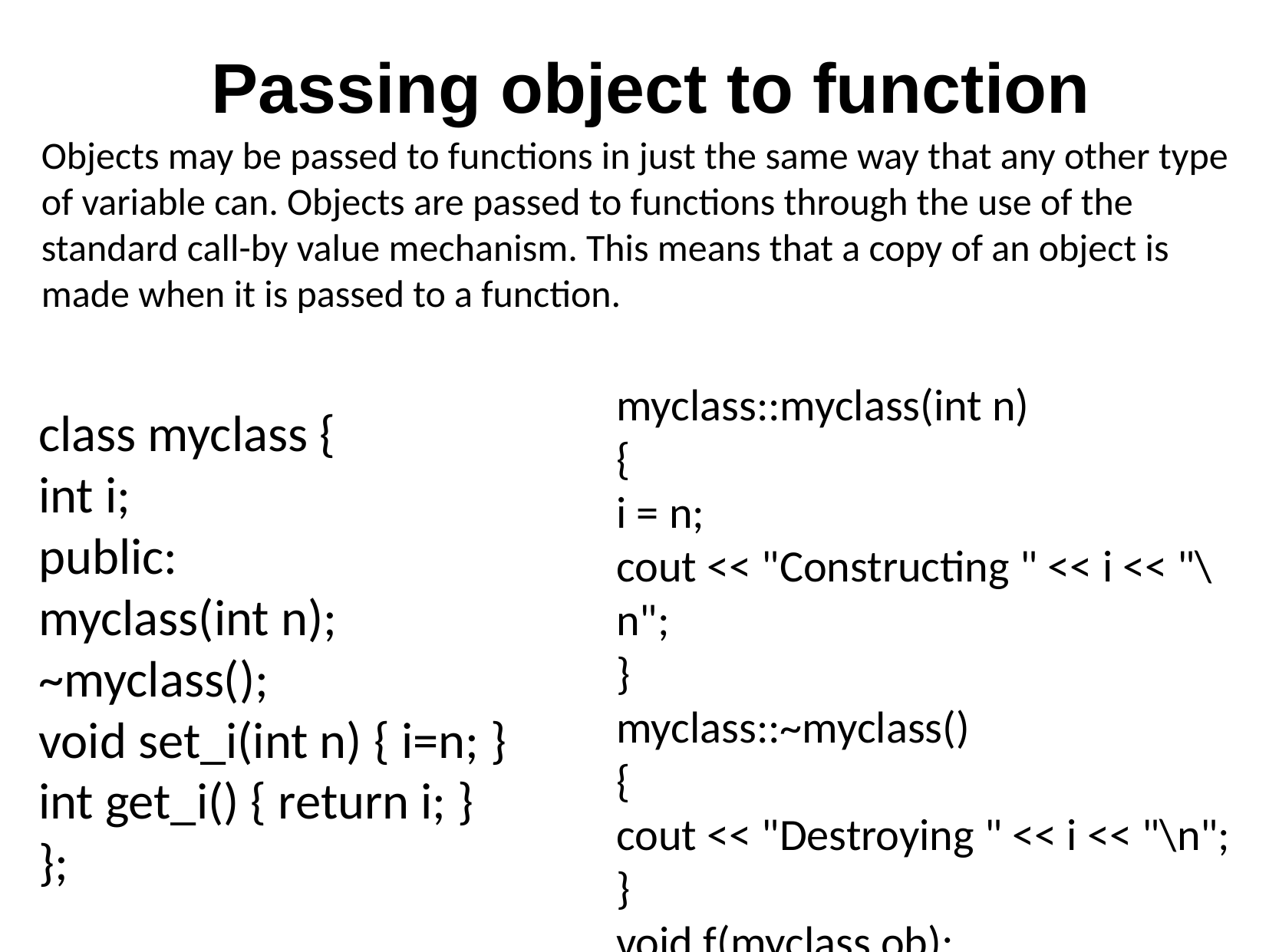

# Passing object to function
Objects may be passed to functions in just the same way that any other type of variable can. Objects are passed to functions through the use of the standard call-by value mechanism. This means that a copy of an object is made when it is passed to a function.
myclass::myclass(int n)
{
i = n;
cout << "Constructing " << i << "\n";
}
myclass::~myclass()
{
cout << "Destroying " << i << "\n";
}
void f(myclass ob);
class myclass {
int i;
public:
myclass(int n);
~myclass();
void set_i(int n) { i=n; }
int get_i() { return i; }
};